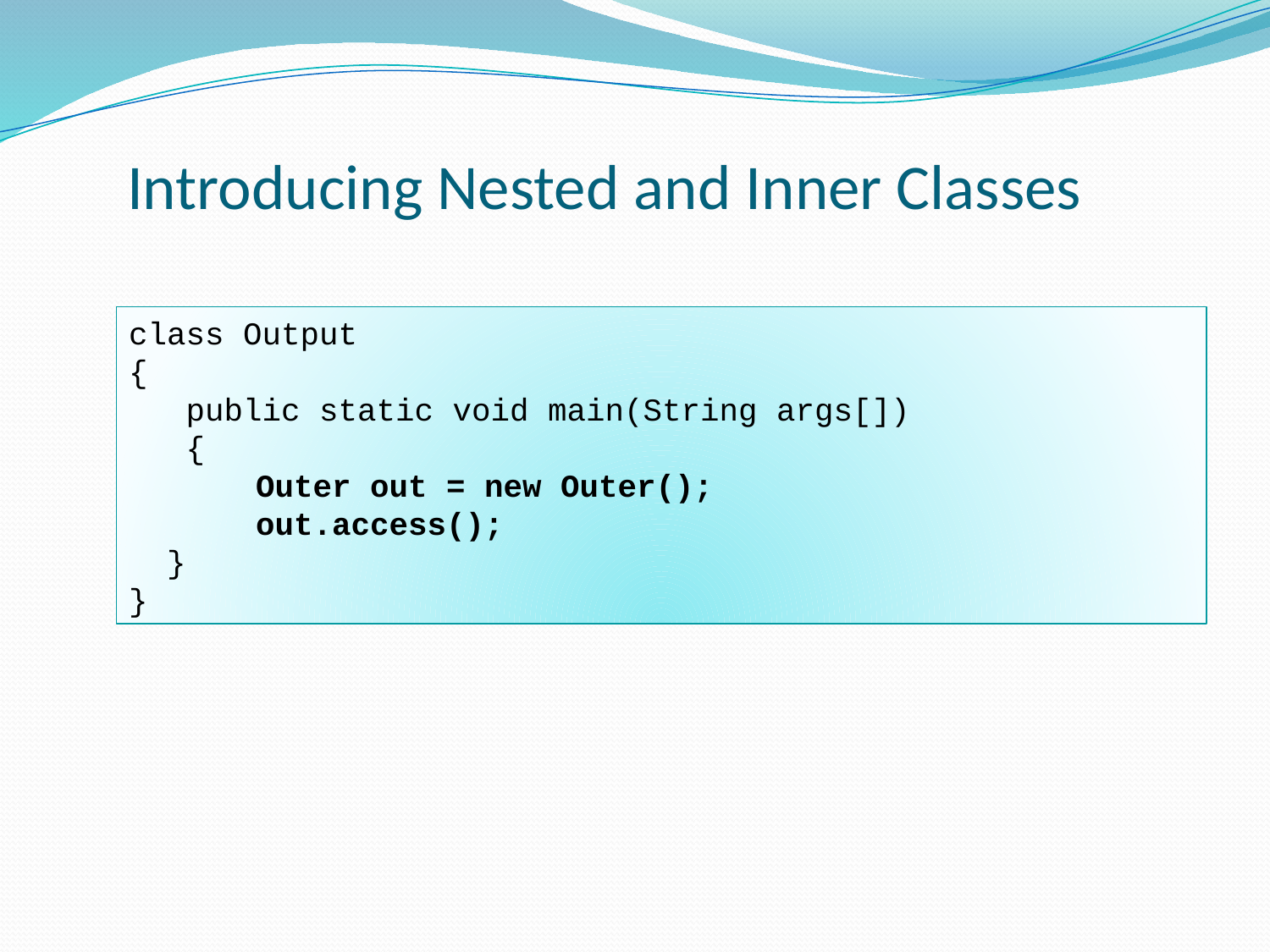

# Introducing Nested and Inner Classes
class Output
{
   public static void main(String args[])
   {
 	Outer out = new Outer();
	out.access();
  }
}